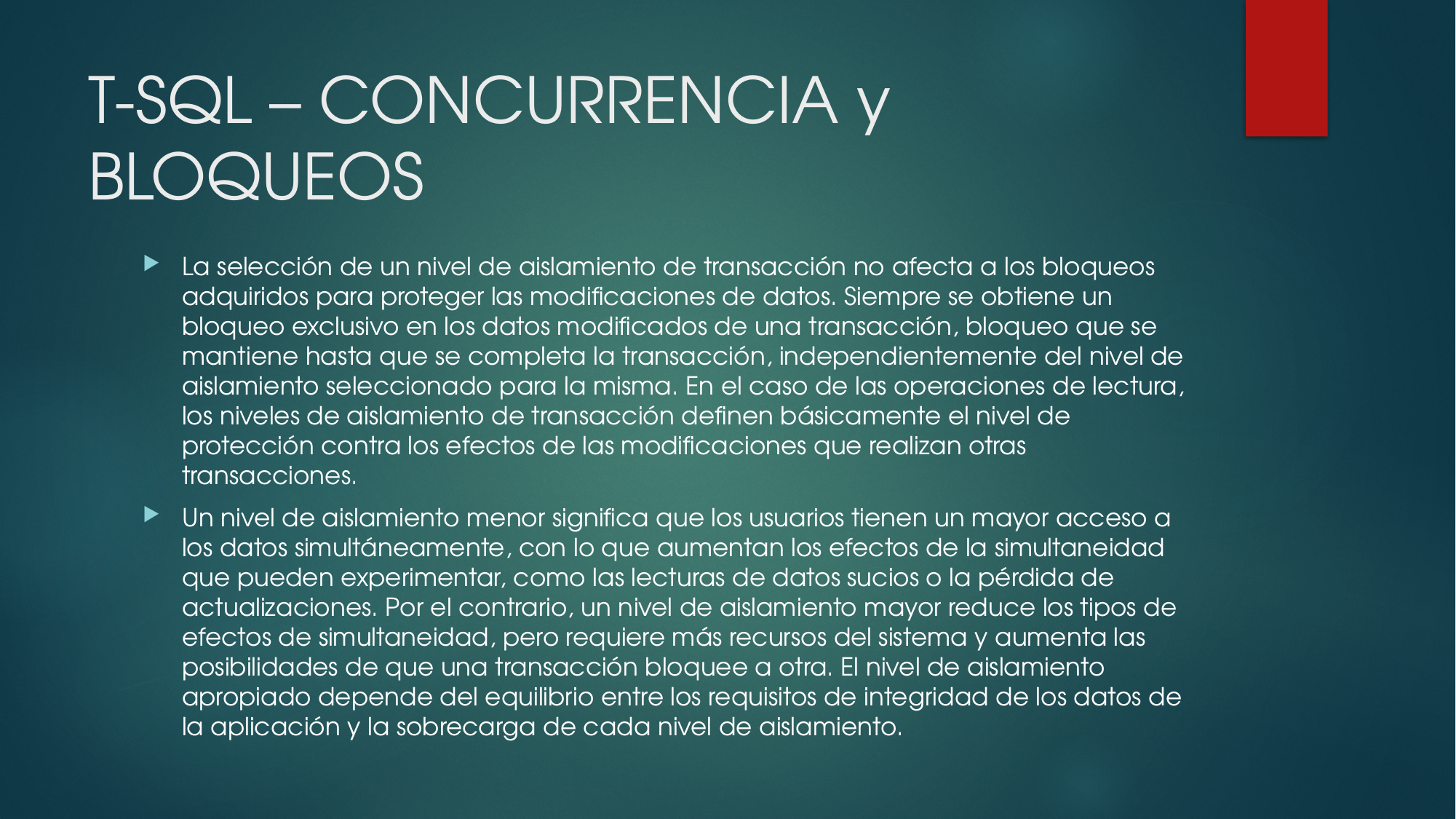

# T-SQL – CONCURRENCIA y BLOQUEOS
La selección de un nivel de aislamiento de transacción no afecta a los bloqueos adquiridos para proteger las modificaciones de datos. Siempre se obtiene un bloqueo exclusivo en los datos modificados de una transacción, bloqueo que se mantiene hasta que se completa la transacción, independientemente del nivel de aislamiento seleccionado para la misma. En el caso de las operaciones de lectura, los niveles de aislamiento de transacción definen básicamente el nivel de protección contra los efectos de las modificaciones que realizan otras transacciones.
Un nivel de aislamiento menor significa que los usuarios tienen un mayor acceso a los datos simultáneamente, con lo que aumentan los efectos de la simultaneidad que pueden experimentar, como las lecturas de datos sucios o la pérdida de actualizaciones. Por el contrario, un nivel de aislamiento mayor reduce los tipos de efectos de simultaneidad, pero requiere más recursos del sistema y aumenta las posibilidades de que una transacción bloquee a otra. El nivel de aislamiento apropiado depende del equilibrio entre los requisitos de integridad de los datos de la aplicación y la sobrecarga de cada nivel de aislamiento.